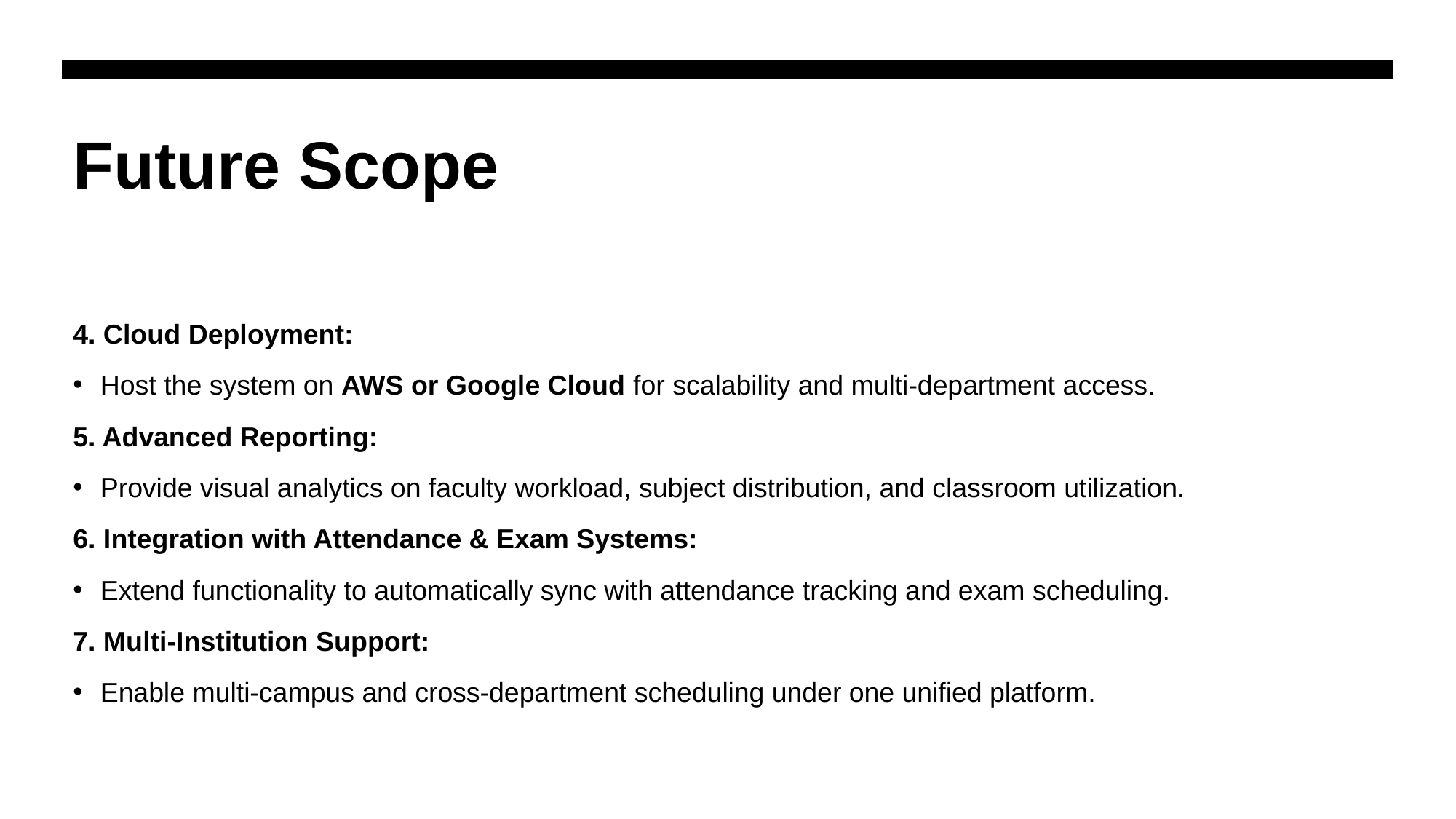

# Future Scope
4. Cloud Deployment:
Host the system on AWS or Google Cloud for scalability and multi-department access.
5. Advanced Reporting:
Provide visual analytics on faculty workload, subject distribution, and classroom utilization.
6. Integration with Attendance & Exam Systems:
Extend functionality to automatically sync with attendance tracking and exam scheduling.
7. Multi-Institution Support:
Enable multi-campus and cross-department scheduling under one unified platform.